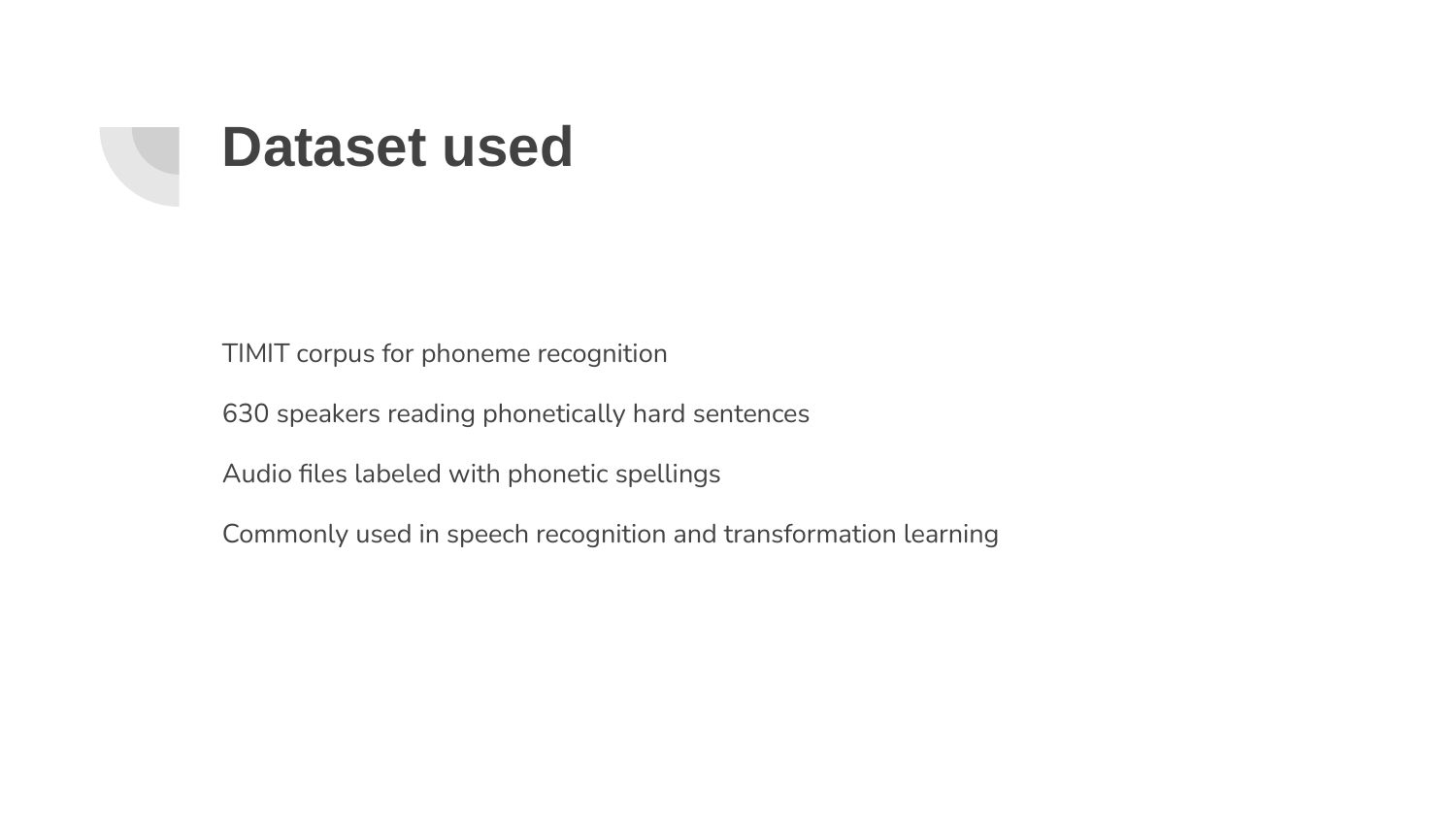

# Dataset used
TIMIT corpus for phoneme recognition
630 speakers reading phonetically hard sentences
Audio files labeled with phonetic spellings
Commonly used in speech recognition and transformation learning